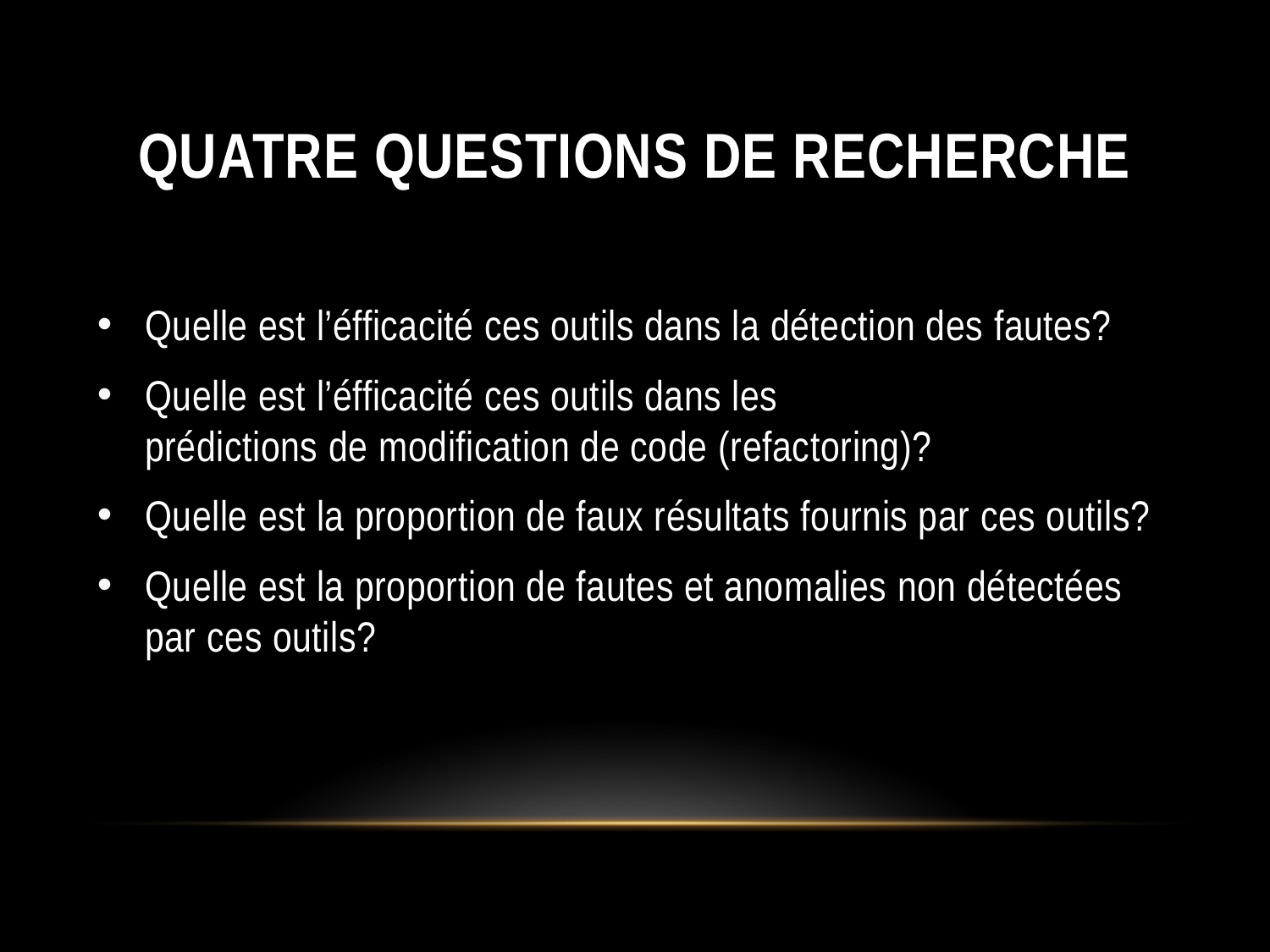

# quatre questions de recherche

Quelle est l’éfficacité ces outils dans la détection des fautes?
Quelle est l’éfficacité ces outils dans les prédictions de modification de code (refactoring)?
Quelle est la proportion de faux résultats fournis par ces outils?
Quelle est la proportion de fautes et anomalies non détectées par ces outils?